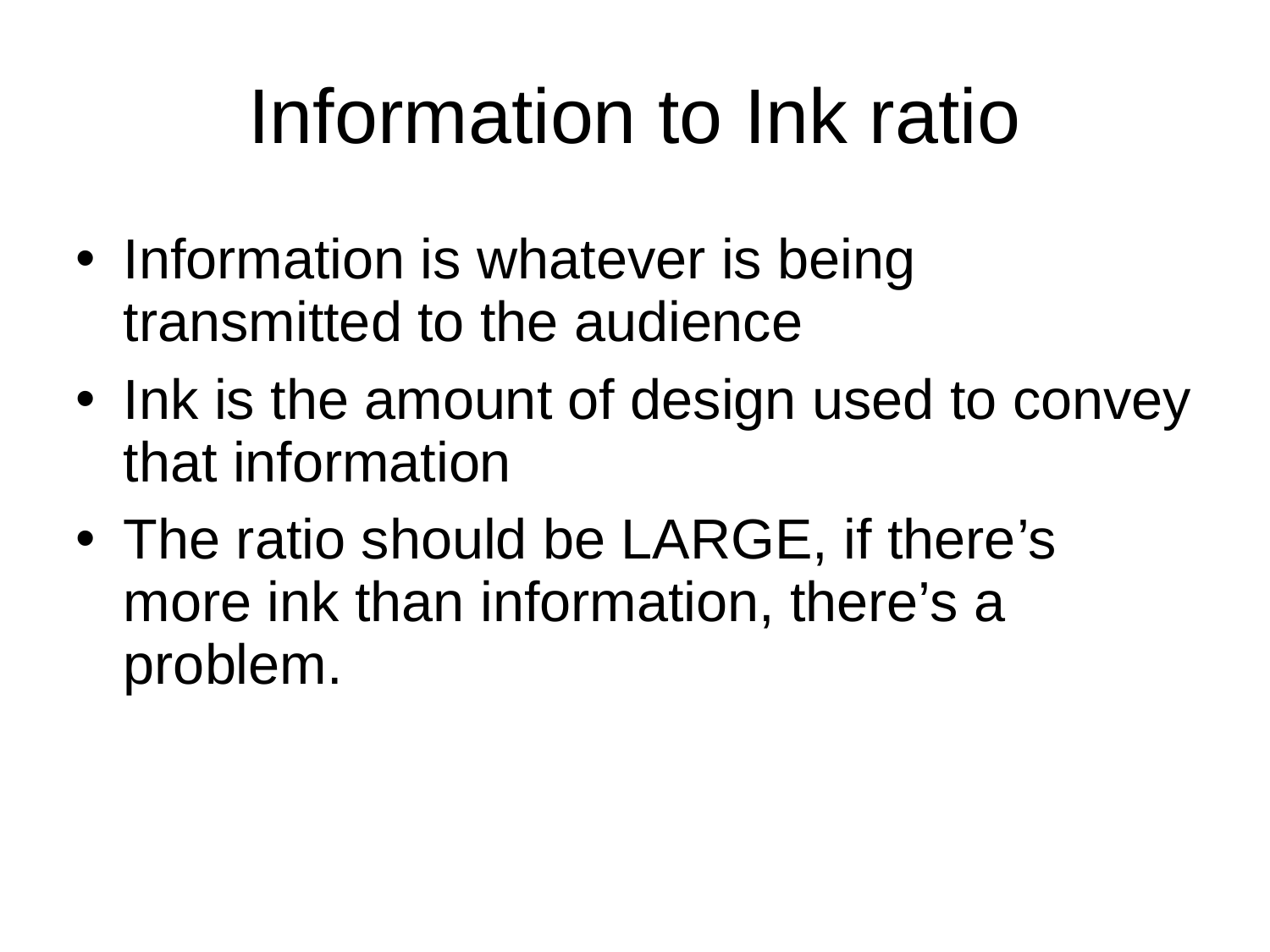

# Information to Ink ratio
Information is whatever is being transmitted to the audience
Ink is the amount of design used to convey that information
The ratio should be LARGE, if there’s more ink than information, there’s a problem.